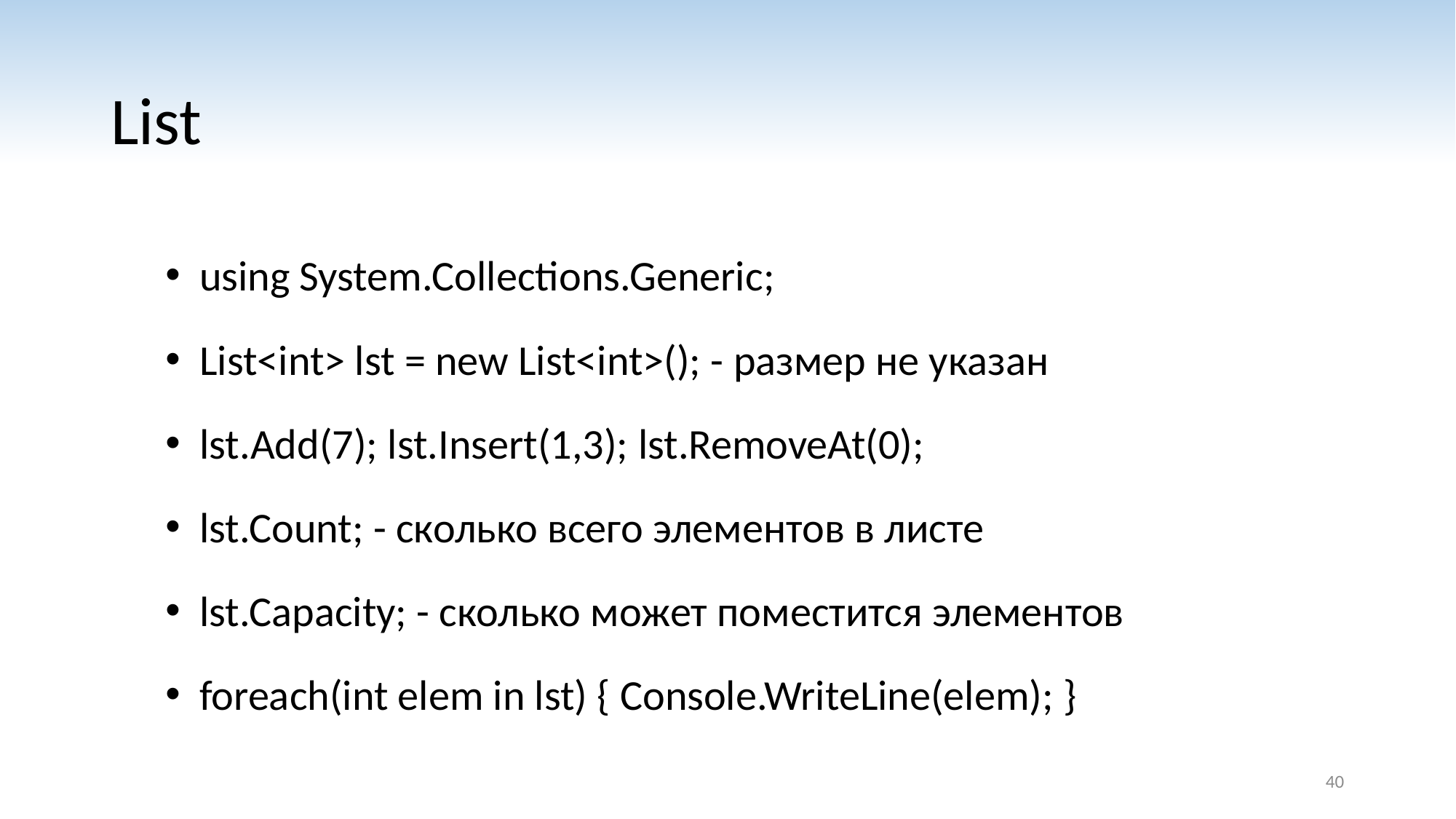

# List
using System.Collections.Generic;
List<int> lst = new List<int>(); - размер не указан
lst.Add(7); lst.Insert(1,3); lst.RemoveAt(0);
lst.Count; - сколько всего элементов в листе
lst.Capacity; - сколько может поместится элементов
foreach(int elem in lst) { Console.WriteLine(elem); }

40